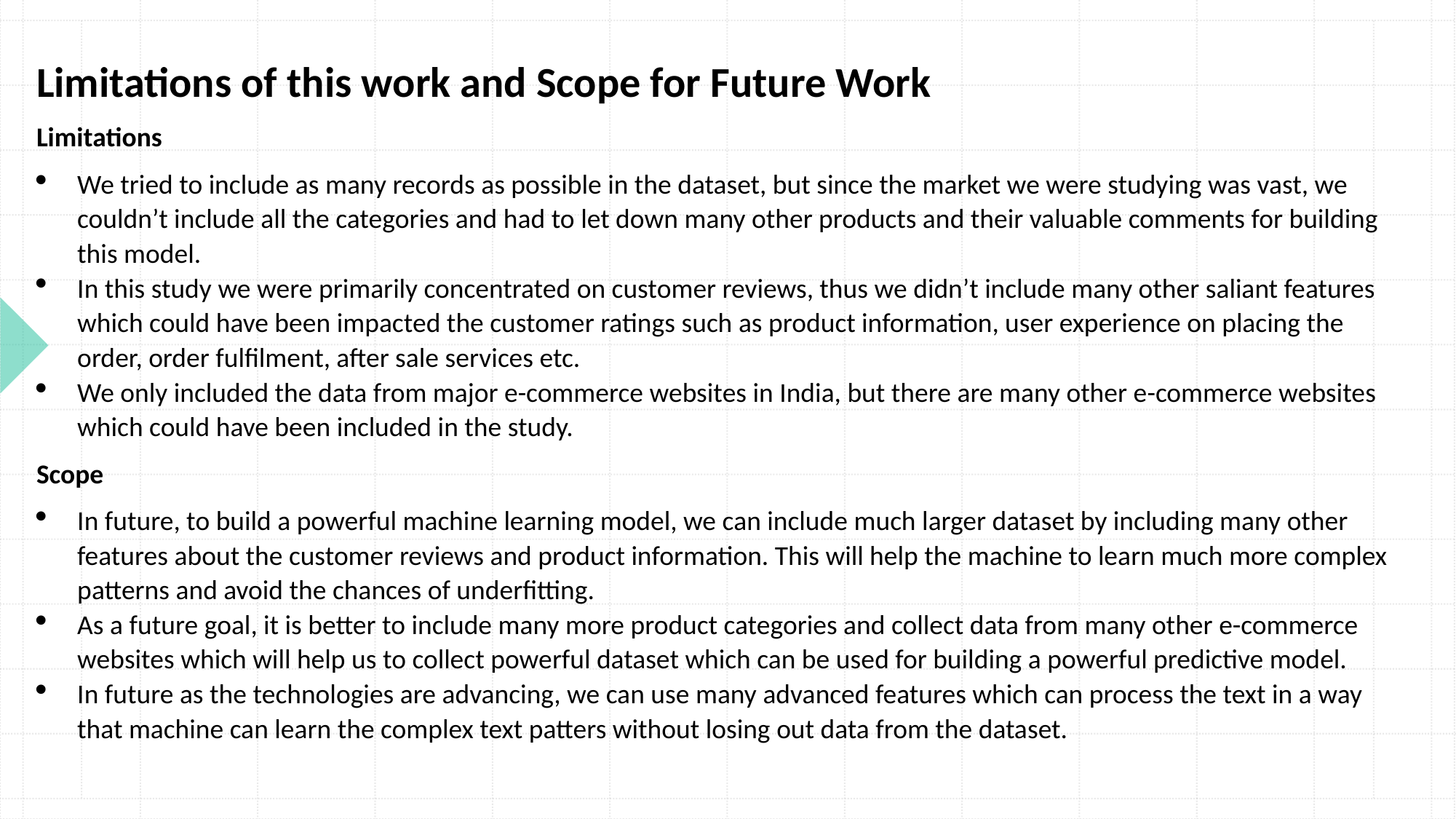

Limitations of this work and Scope for Future Work
Limitations
We tried to include as many records as possible in the dataset, but since the market we were studying was vast, we couldn’t include all the categories and had to let down many other products and their valuable comments for building this model.
In this study we were primarily concentrated on customer reviews, thus we didn’t include many other saliant features which could have been impacted the customer ratings such as product information, user experience on placing the order, order fulfilment, after sale services etc.
We only included the data from major e-commerce websites in India, but there are many other e-commerce websites which could have been included in the study.
Scope
In future, to build a powerful machine learning model, we can include much larger dataset by including many other features about the customer reviews and product information. This will help the machine to learn much more complex patterns and avoid the chances of underfitting.
As a future goal, it is better to include many more product categories and collect data from many other e-commerce websites which will help us to collect powerful dataset which can be used for building a powerful predictive model.
In future as the technologies are advancing, we can use many advanced features which can process the text in a way that machine can learn the complex text patters without losing out data from the dataset.